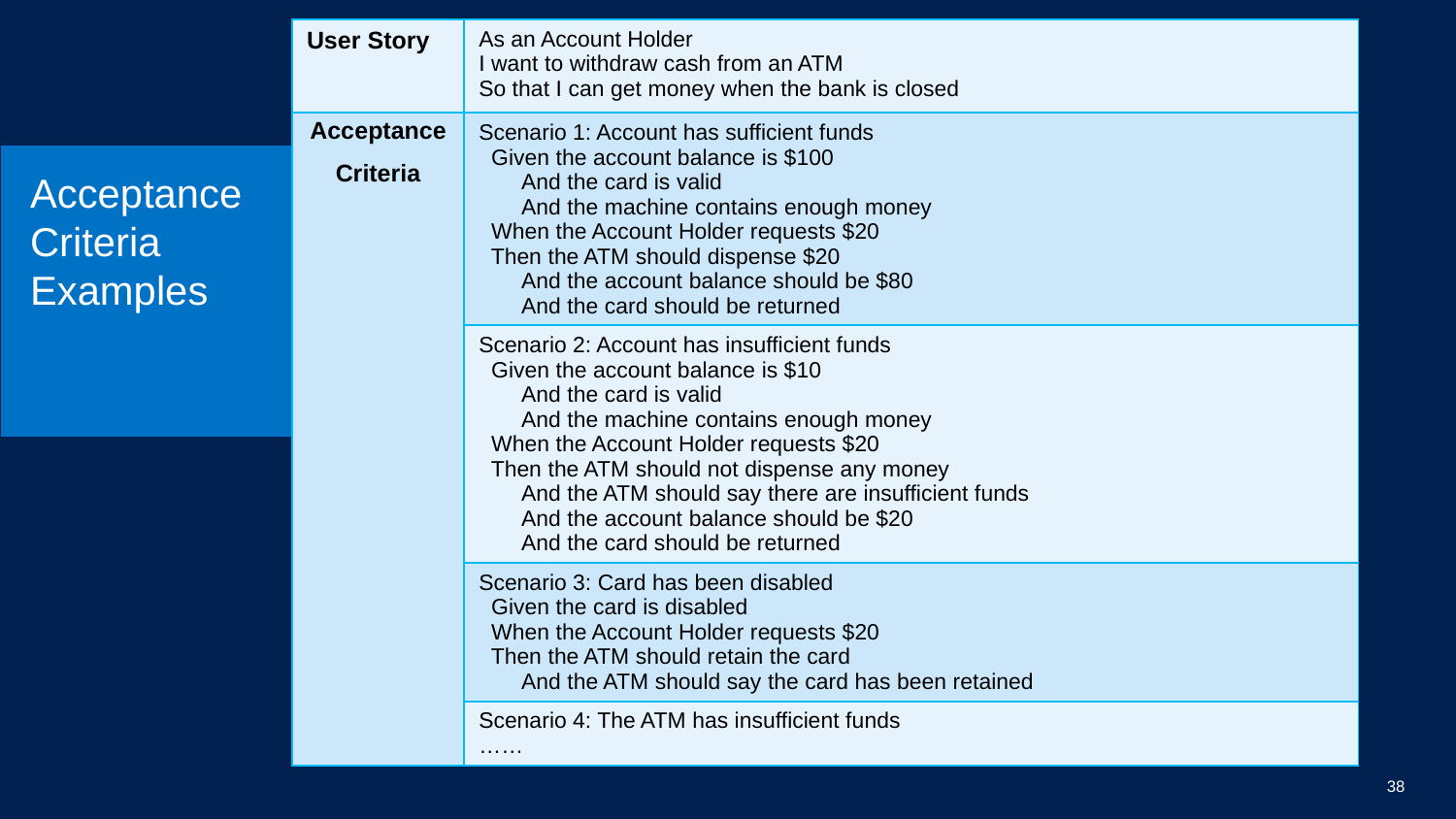

| User Story | As an Account Holder I want to withdraw cash from an ATM So that I can get money when the bank is closed |
| --- | --- |
| Acceptance Criteria | Scenario 1: Account has sufficient funds Given the account balance is $100   And the card is valid   And the machine contains enough money When the Account Holder requests $20 Then the ATM should dispense $20   And the account balance should be $80   And the card should be returned |
|  | Scenario 2: Account has insufficient funds Given the account balance is $10   And the card is valid   And the machine contains enough money When the Account Holder requests $20 Then the ATM should not dispense any money   And the ATM should say there are insufficient funds   And the account balance should be $20   And the card should be returned |
|  | Scenario 3: Card has been disabled Given the card is disabled When the Account Holder requests $20 Then the ATM should retain the card And the ATM should say the card has been retained |
|  | Scenario 4: The ATM has insufficient funds …… |
# Acceptance Criteria Examples
38